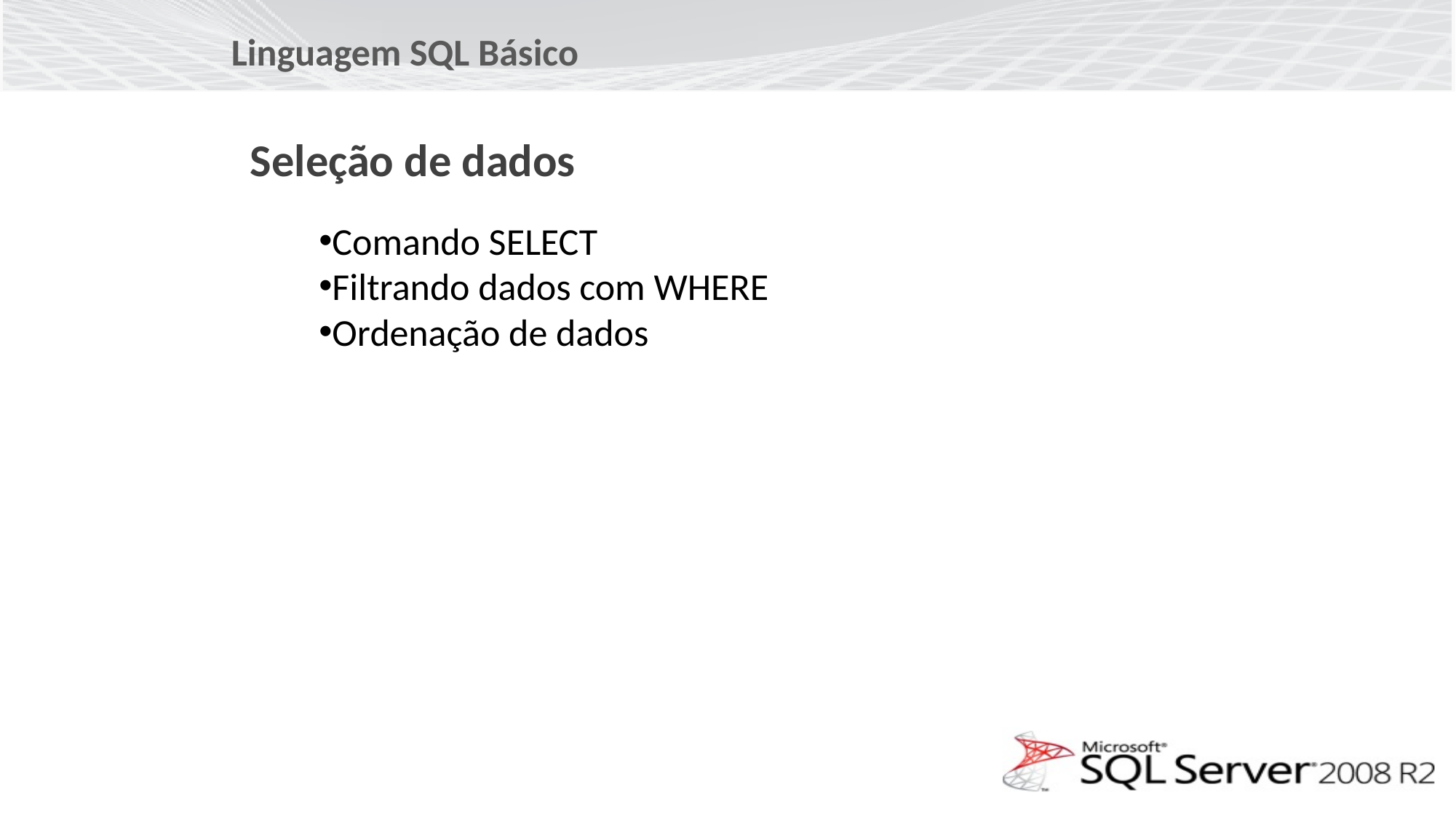

Linguagem SQL Básico
Seleção de dados
Comando SELECT
Filtrando dados com WHERE
Ordenação de dados